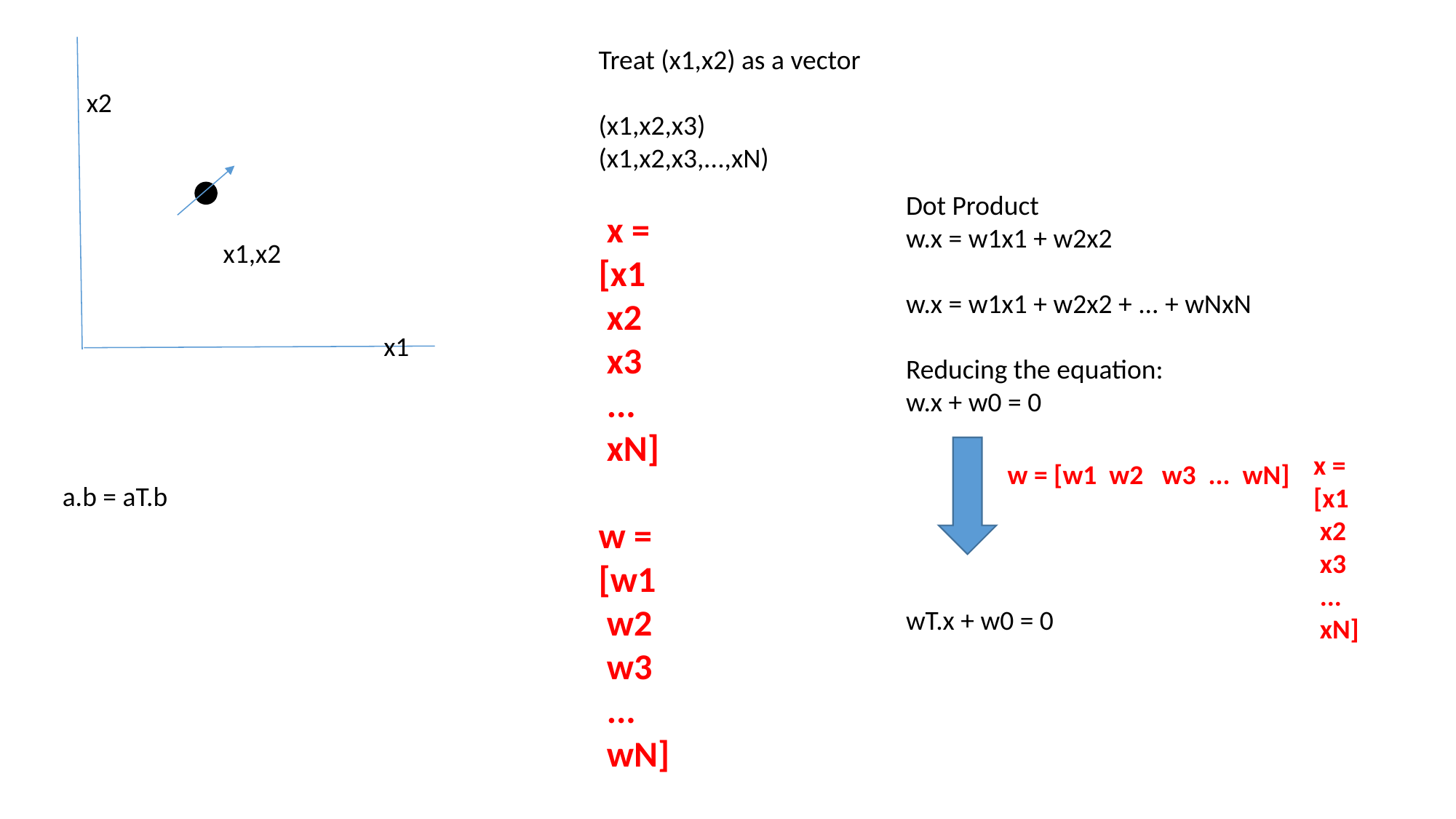

Treat (x1,x2) as a vector

(x1,x2,x3)
(x1,x2,x3,...,xN)

 x =
[x1
 x2
 x3
 ...
 xN]

w =
[w1
 w2
 w3
 ...
 wN]

x2

Dot Product
w.x = w1x1 + w2x2

w.x = w1x1 + w2x2 + ... + wNxN

Reducing the equation:
w.x + w0 = 0

 x1,x2
x1

x =
[x1
 x2
 x3
 ...
 xN]

w = [w1  w2   w3  ...  wN]
 a.b = aT.b
wT.x + w0 = 0